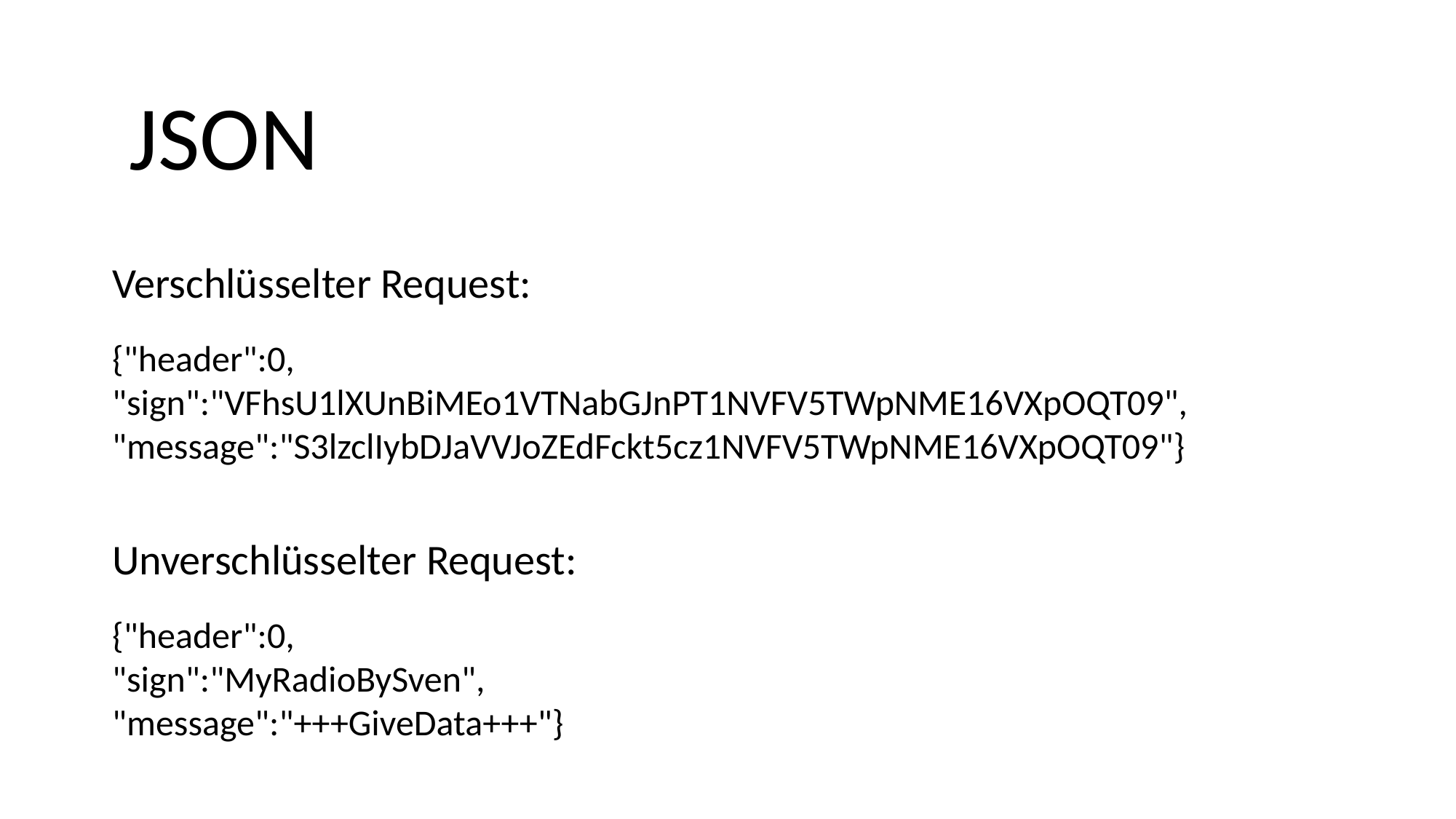

JSON
#
Verschlüsselter Request:

{"header":0,
"sign":"VFhsU1lXUnBiMEo1VTNabGJnPT1NVFV5TWpNME16VXpOQT09",
"message":"S3lzclIybDJaVVJoZEdFckt5cz1NVFV5TWpNME16VXpOQT09"}

Unverschlüsselter Request:

{"header":0,
"sign":"MyRadioBySven",
"message":"+++GiveData+++"}